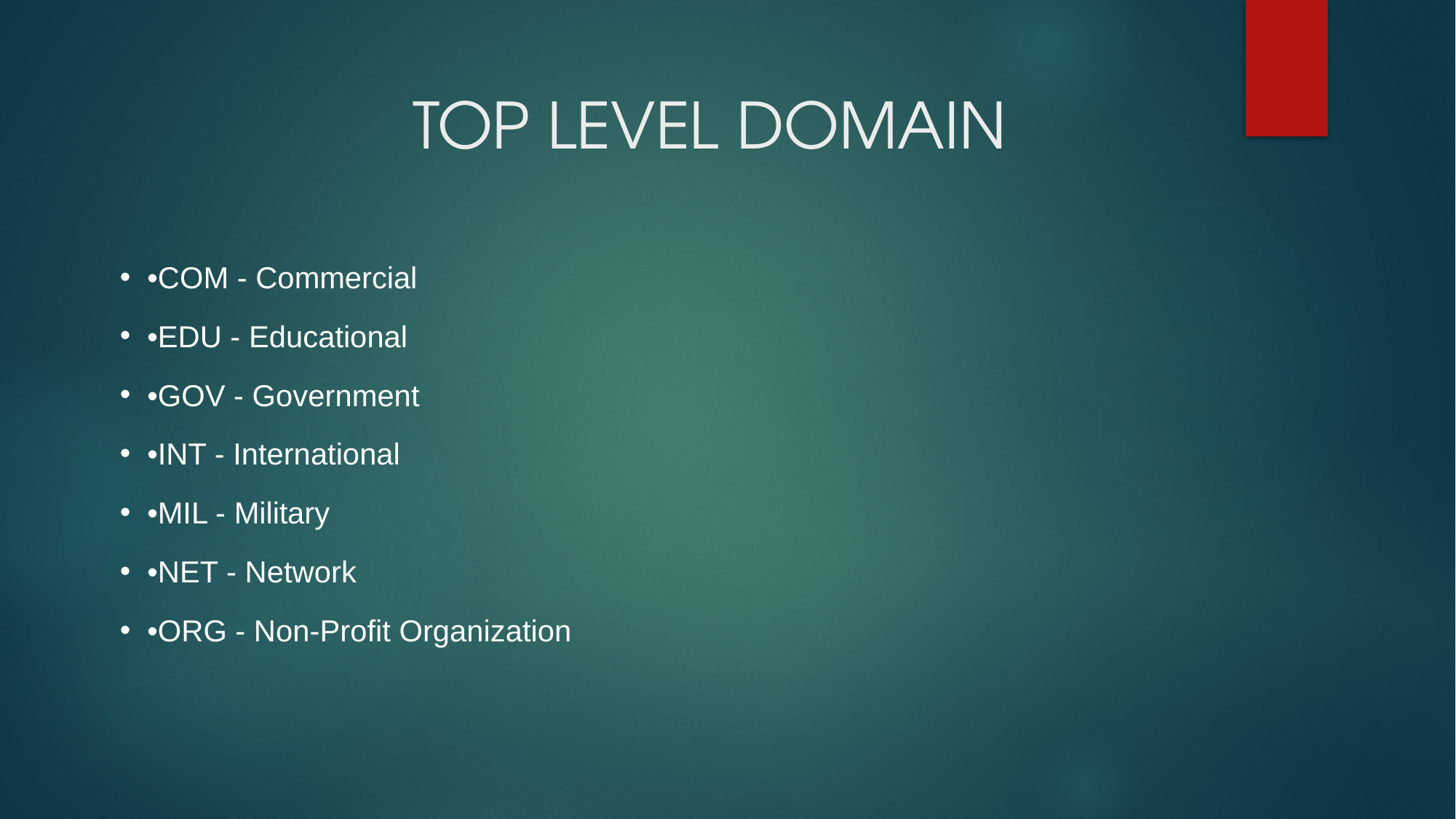

# TOP LEVEL DOMAIN
•COM - Commercial
•EDU - Educational
•GOV - Government
•INT - International
•MIL - Military
•NET - Network
•ORG - Non-Profit Organization